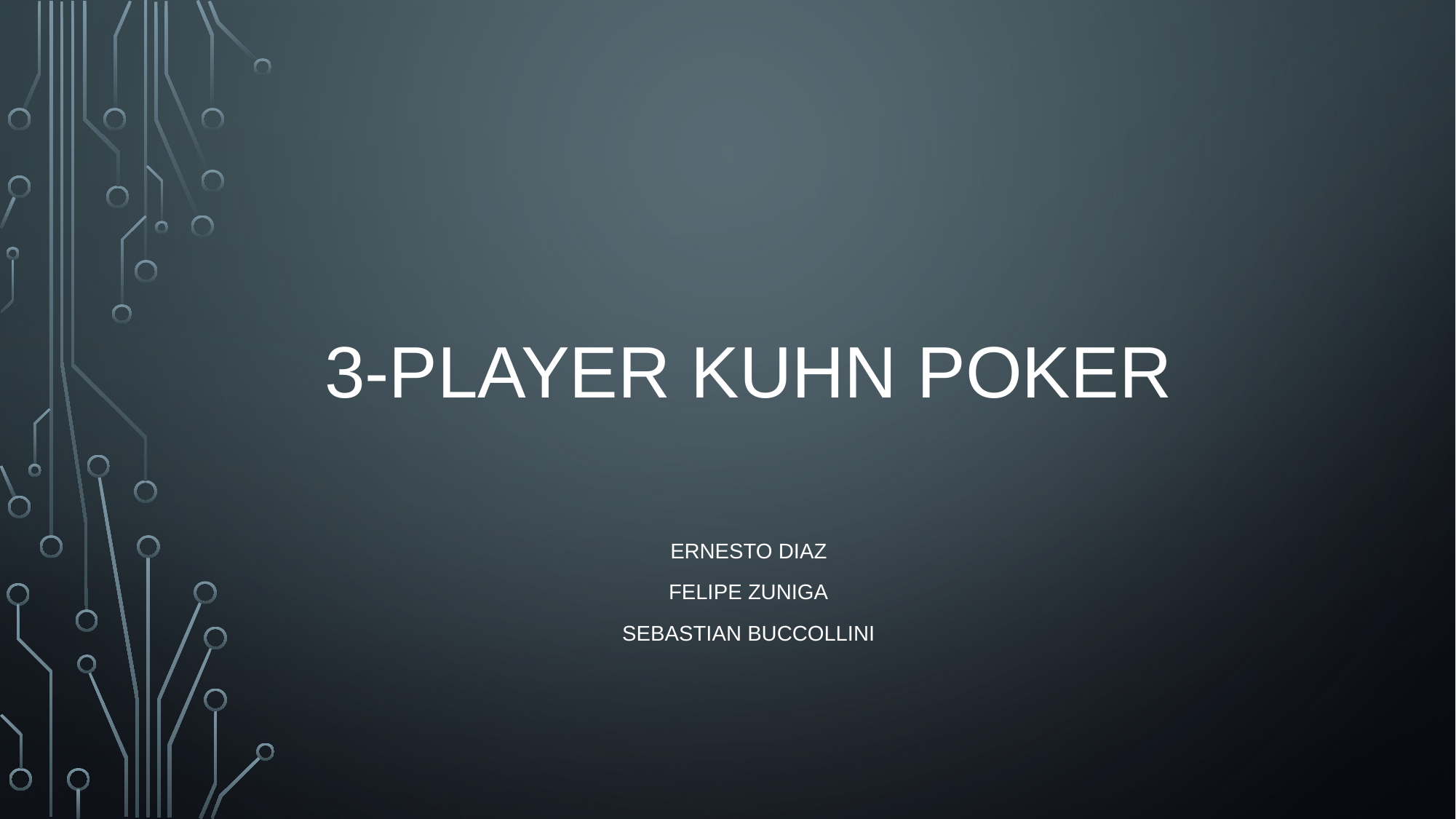

# 3-Player kuhn poker
Ernesto Diaz
Felipe Zuniga
Sebastian Buccollini